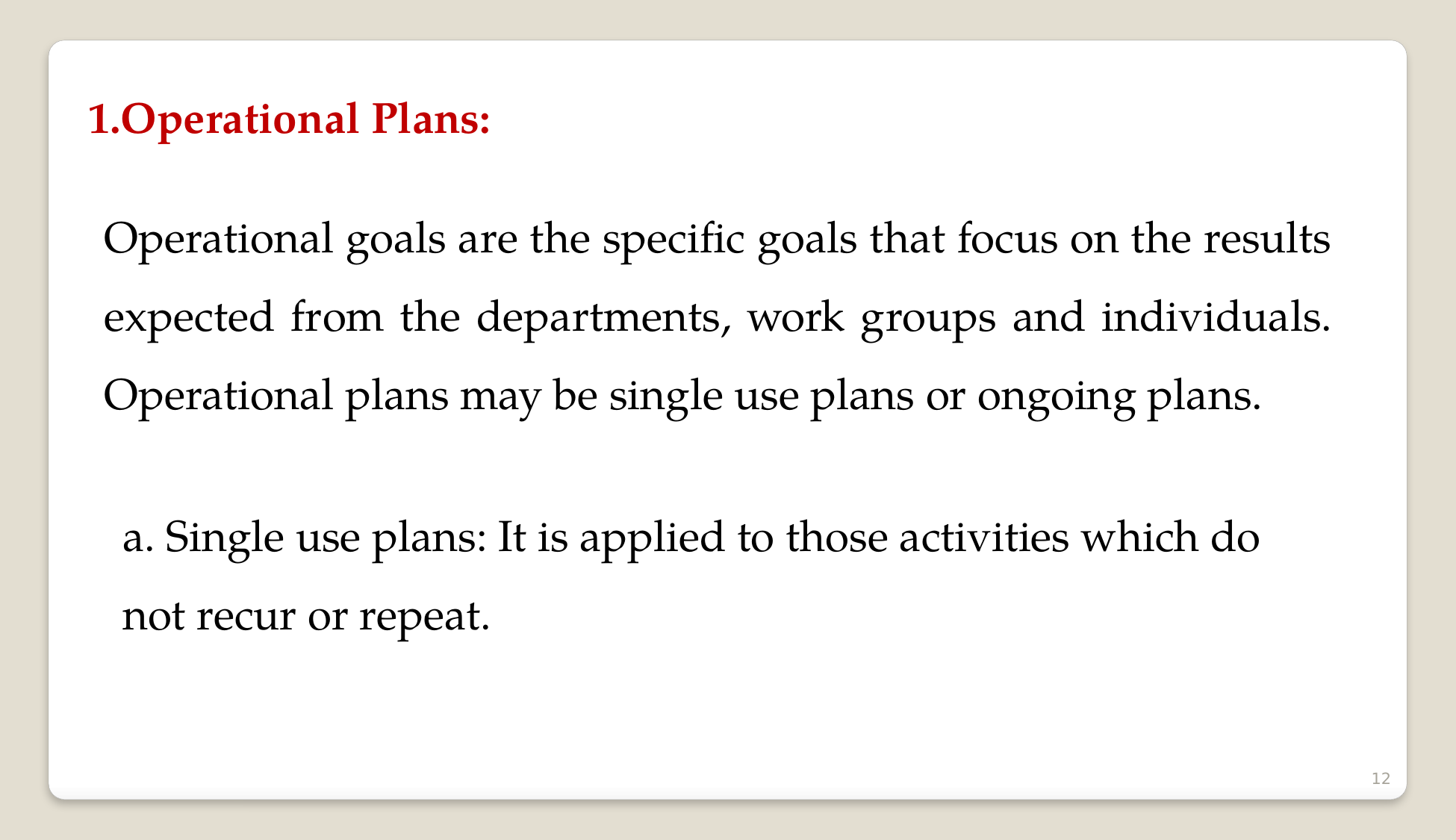

1.Operational Plans:
Operational goals are the specific goals that focus on the results expected from the departments, work groups and individuals. Operational plans may be single use plans or ongoing plans.
a. Single use plans: It is applied to those activities which do not recur or repeat.
12